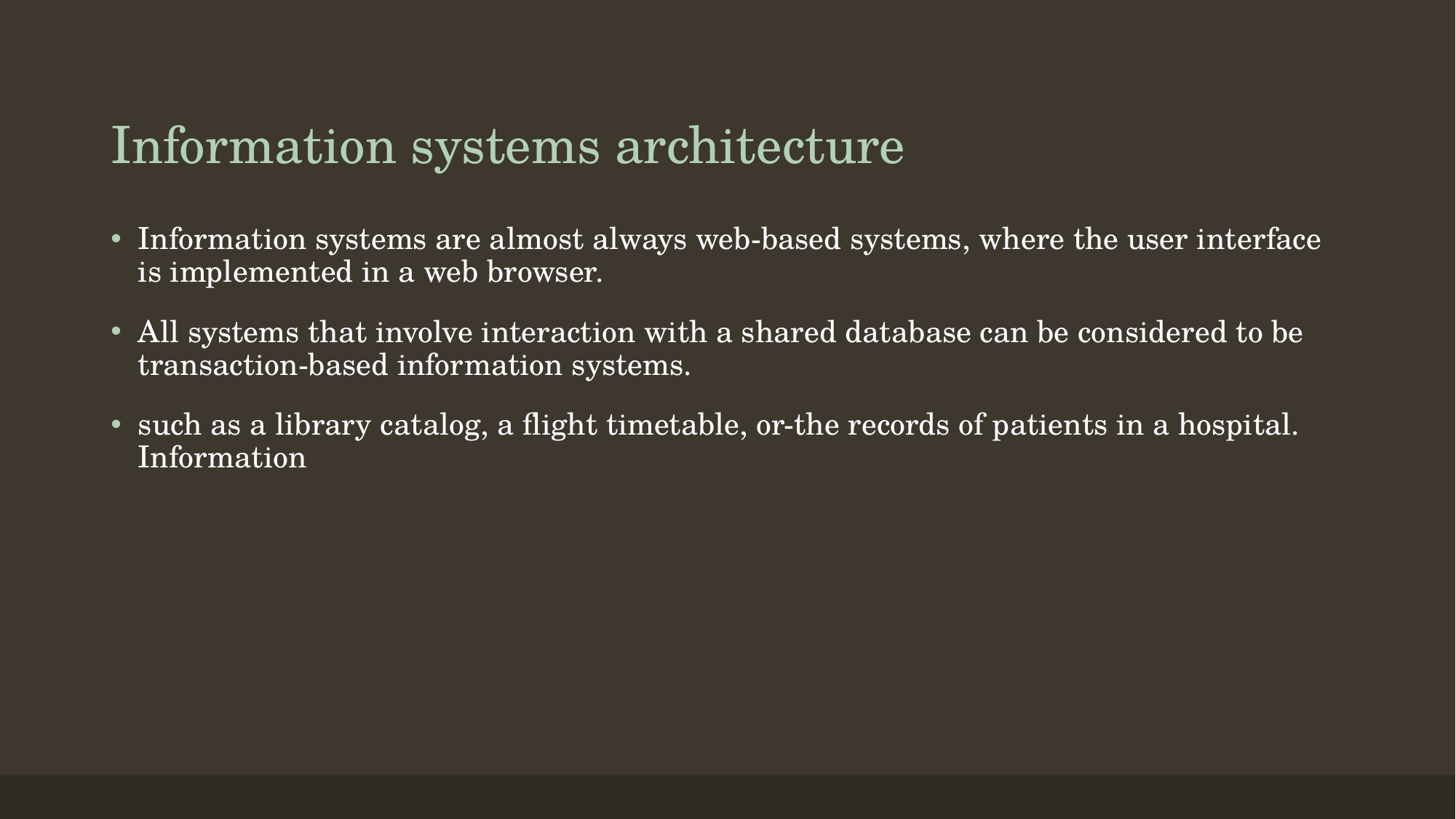

# Information systems architecture
Information systems are almost always web-based systems, where the user interface is implemented in a web browser.
All systems that involve interaction with a shared database can be considered to be transaction-based information systems.
such as a library catalog, a flight timetable, or-the records of patients in a hospital. Information